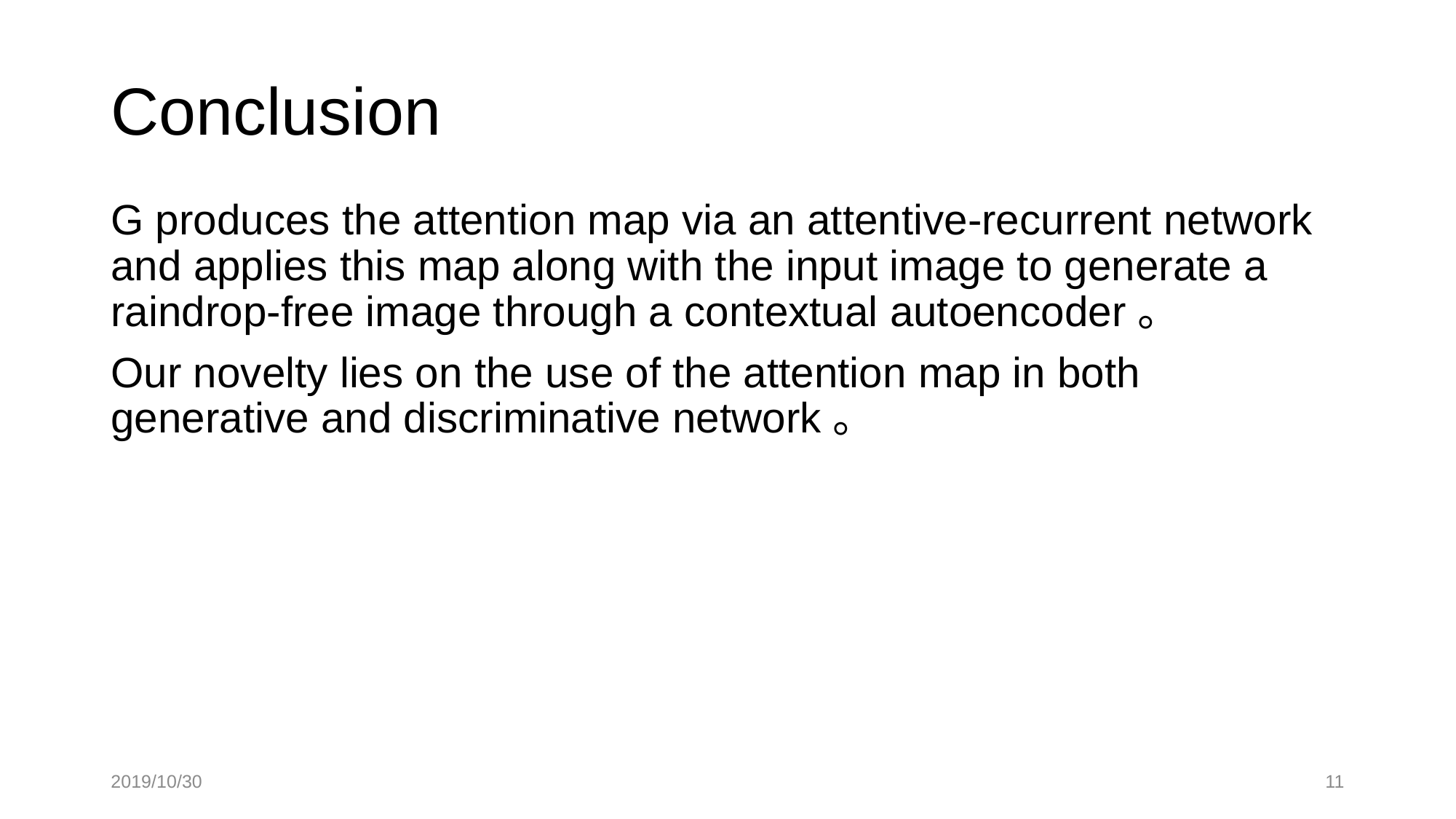

# Conclusion
G produces the attention map via an attentive-recurrent network and applies this map along with the input image to generate a raindrop-free image through a contextual autoencoder。
Our novelty lies on the use of the attention map in both generative and discriminative network。

2019/10/30
11